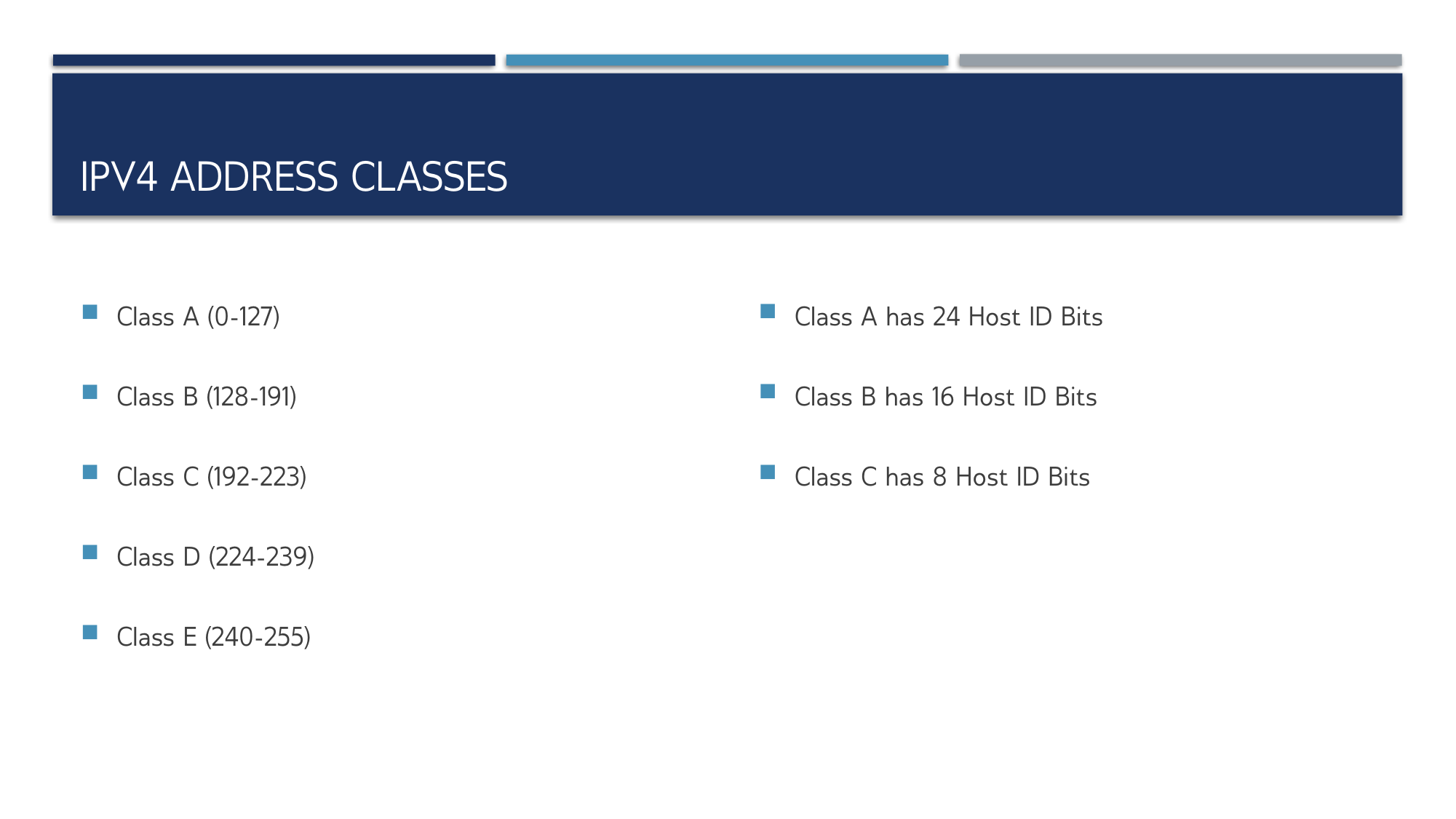

# IPv4 Address classes
Class A has 24 Host ID Bits
Class B has 16 Host ID Bits
Class C has 8 Host ID Bits
Class A (0-127)
Class B (128-191)
Class C (192-223)
Class D (224-239)
Class E (240-255)